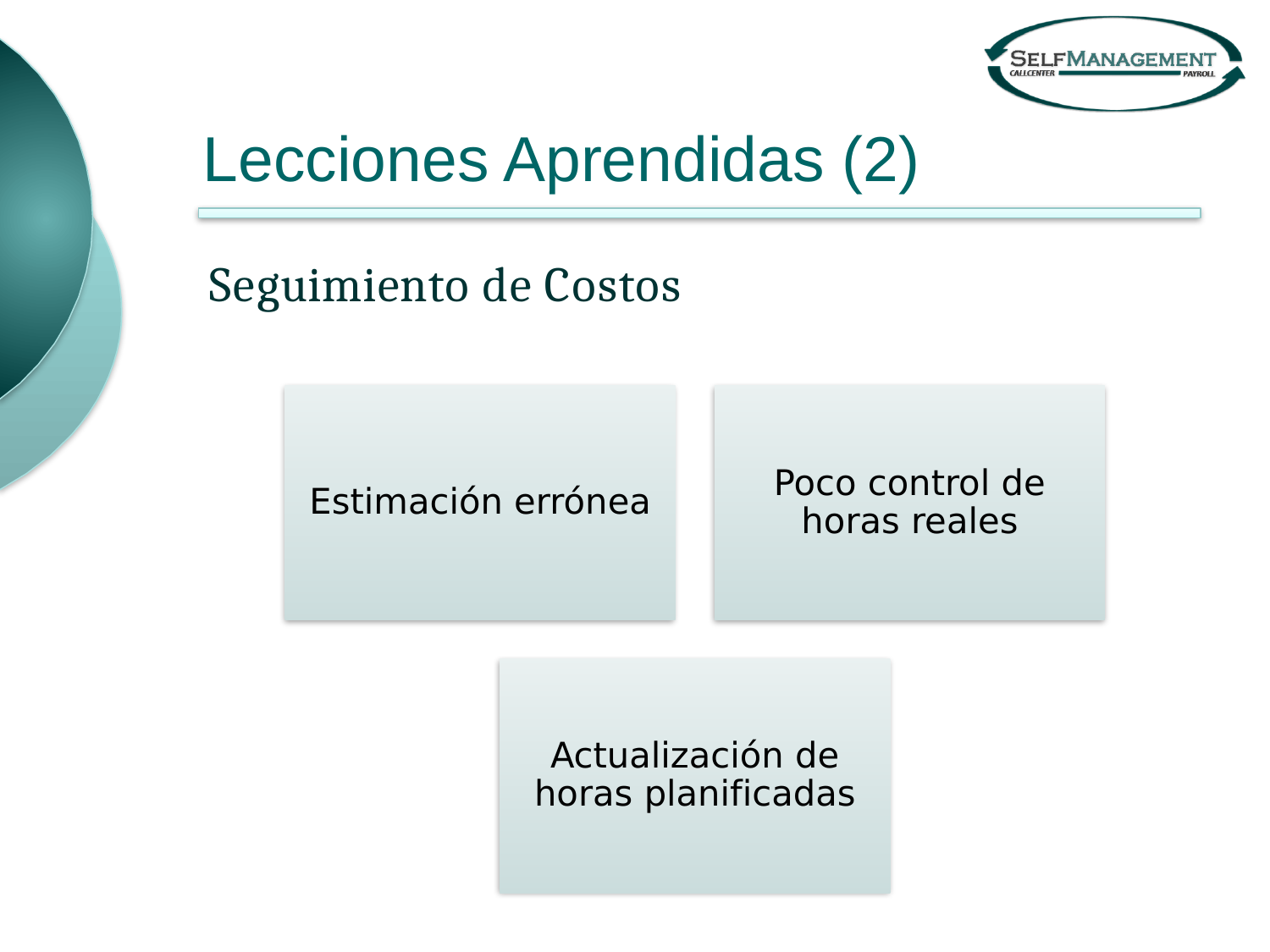

# Lecciones Aprendidas (2)
Seguimiento de Costos
Estimación errónea
Poco control de horas reales
Actualización de horas planificadas